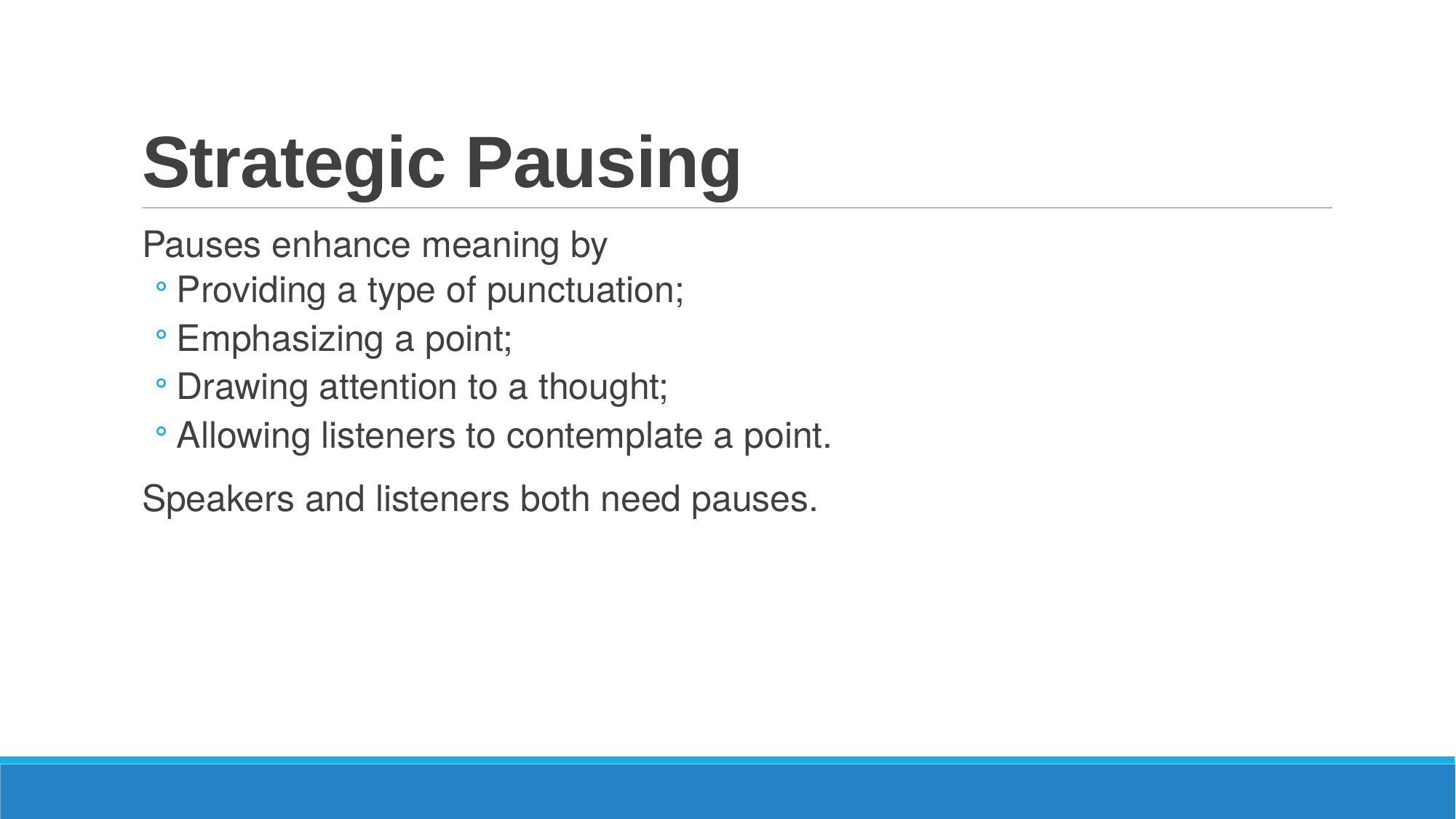

# Strategic Pausing
Pauses enhance meaning by
Providing a type of punctuation;
Emphasizing a point;
Drawing attention to a thought;
Allowing listeners to contemplate a point.
Speakers and listeners both need pauses.